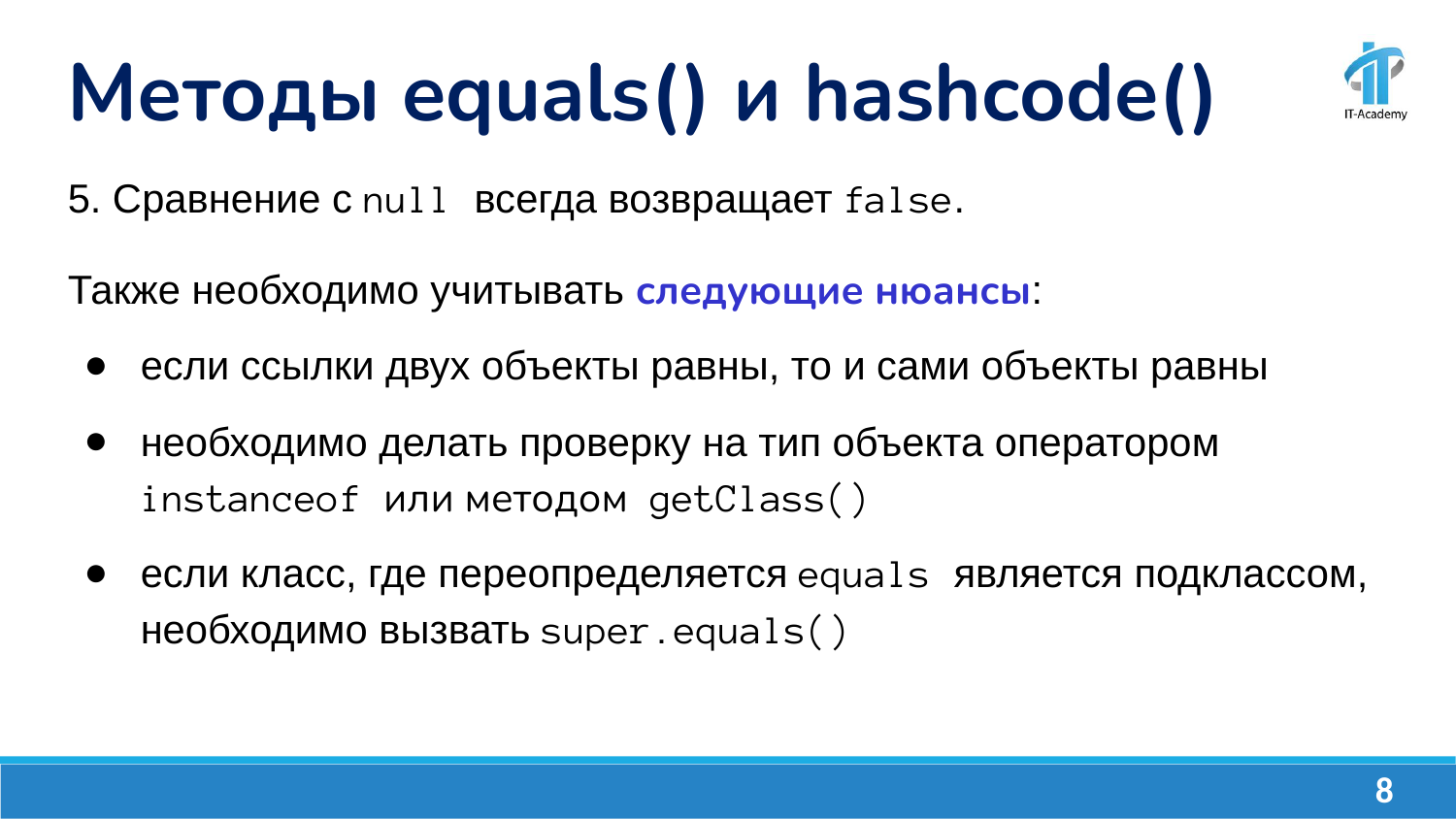

Методы equals() и hashcode()
5. Сравнение с null всегда возвращает false.
Также необходимо учитывать следующие нюансы:
если ссылки двух объекты равны, то и сами объекты равны
необходимо делать проверку на тип объекта оператором instanceof или методом getClass()
если класс, где переопределяется equals является подклассом, необходимо вызвать super.equals()
8